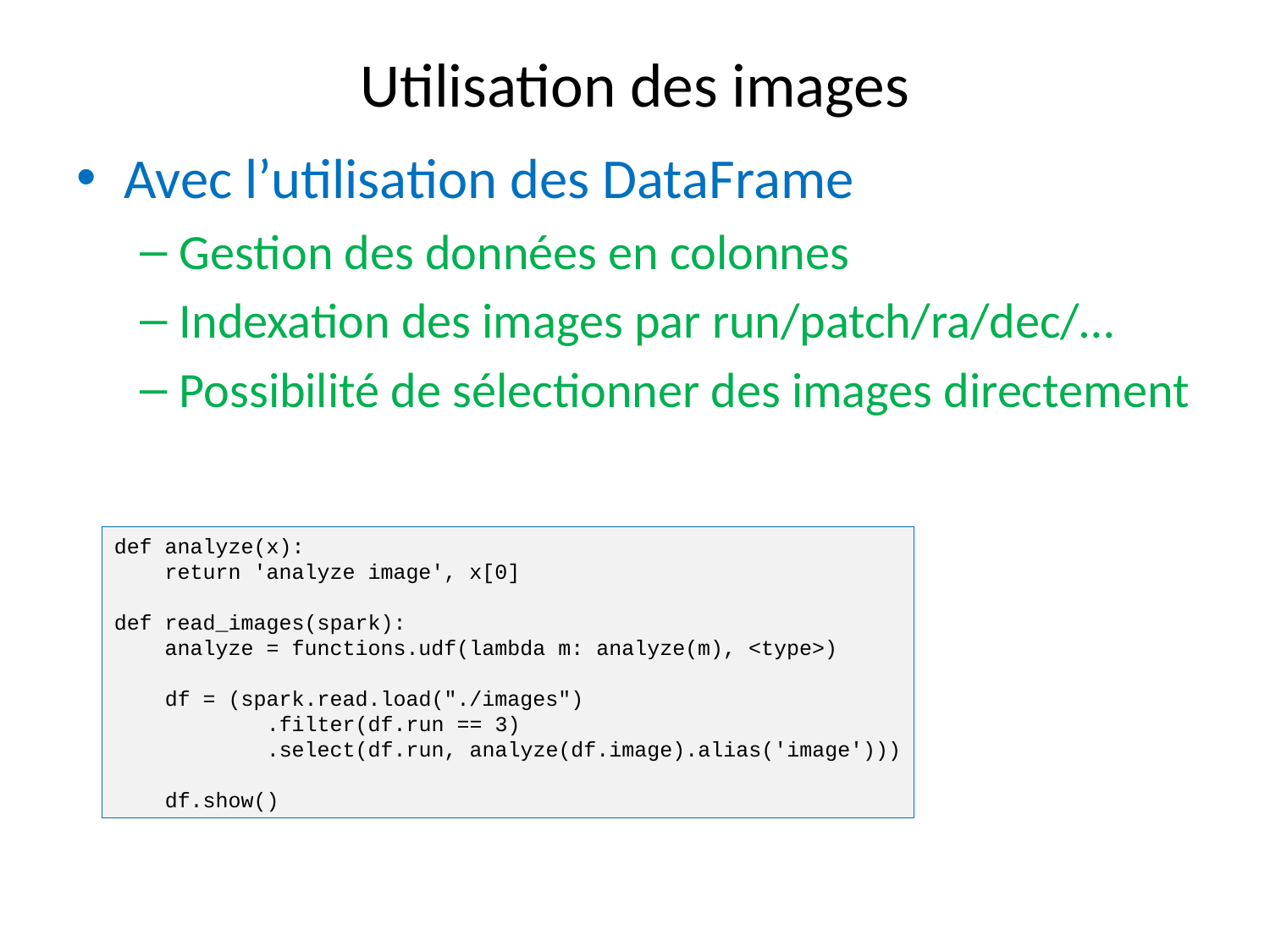

# Utilisation des images
Avec l’utilisation des DataFrame
Gestion des données en colonnes
Indexation des images par run/patch/ra/dec/…
Possibilité de sélectionner des images directement
def analyze(x):
    return 'analyze image', x[0]
def read_images(spark):
    analyze = functions.udf(lambda m: analyze(m), <type>)

    df = (spark.read.load("./images")
            .filter(df.run == 3)
            .select(df.run, analyze(df.image).alias('image')))

    df.show()